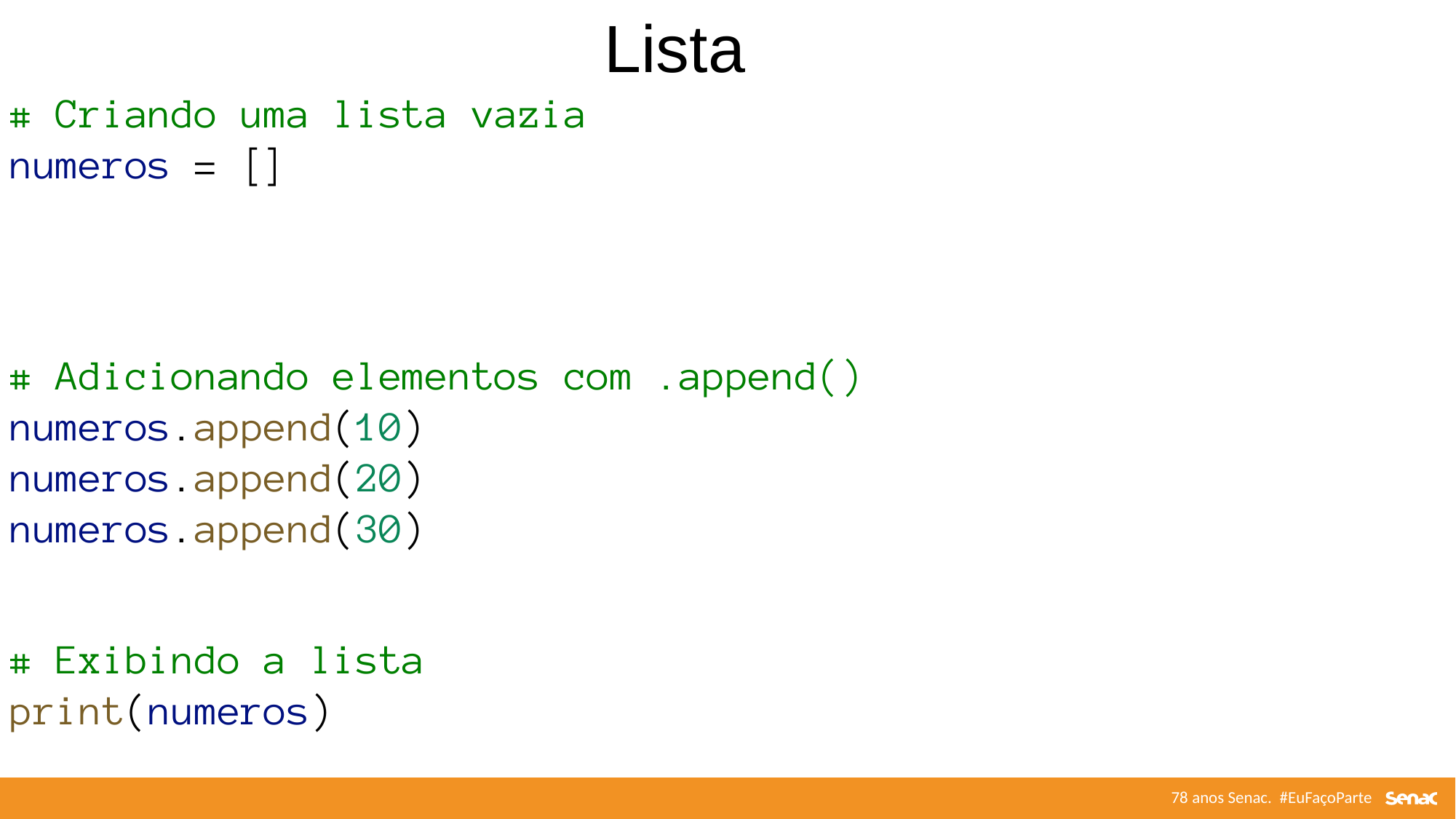

Lista
# Criando uma lista vazia
numeros = []

# Adicionando elementos com .append()
numeros.append(10)
numeros.append(20)
numeros.append(30)

# Exibindo a lista
print(numeros)